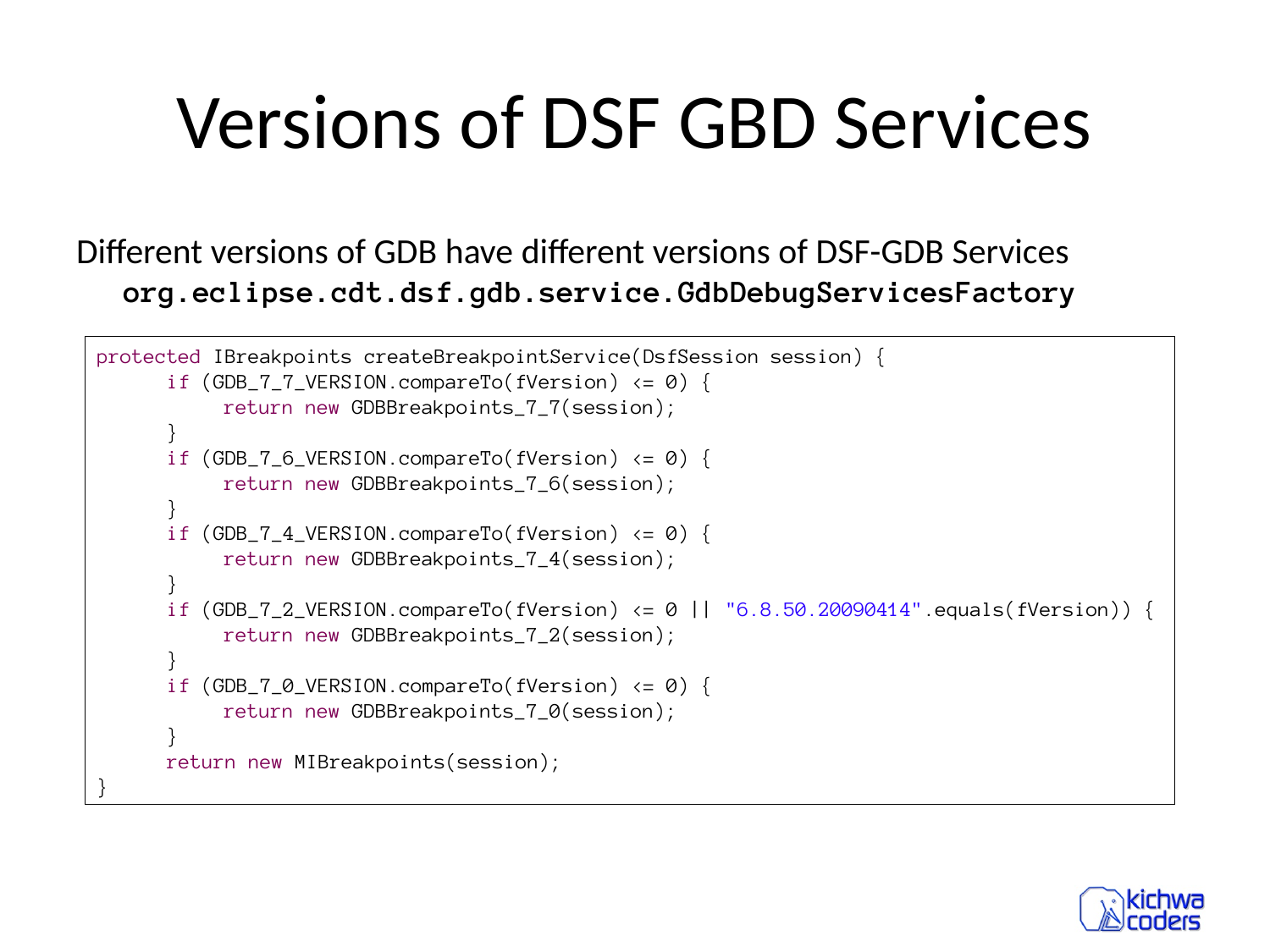

# Versions of DSF GBD Services
Different versions of GDB have different versions of DSF-GDB Services org.eclipse.cdt.dsf.gdb.service.GdbDebugServicesFactory

protected IBreakpoints createBreakpointService(DsfSession session) {
      if (GDB_7_7_VERSION.compareTo(fVersion) <= 0) {
	return new GDBBreakpoints_7_7(session);
      }
      if (GDB_7_6_VERSION.compareTo(fVersion) <= 0) {
	return new GDBBreakpoints_7_6(session);
      }
      if (GDB_7_4_VERSION.compareTo(fVersion) <= 0) {
	return new GDBBreakpoints_7_4(session);
      }
      if (GDB_7_2_VERSION.compareTo(fVersion) <= 0 || "6.8.50.20090414".equals(fVersion)) {
	return new GDBBreakpoints_7_2(session);
      }
      if (GDB_7_0_VERSION.compareTo(fVersion) <= 0) {
	return new GDBBreakpoints_7_0(session);
      }
      return new MIBreakpoints(session);
}